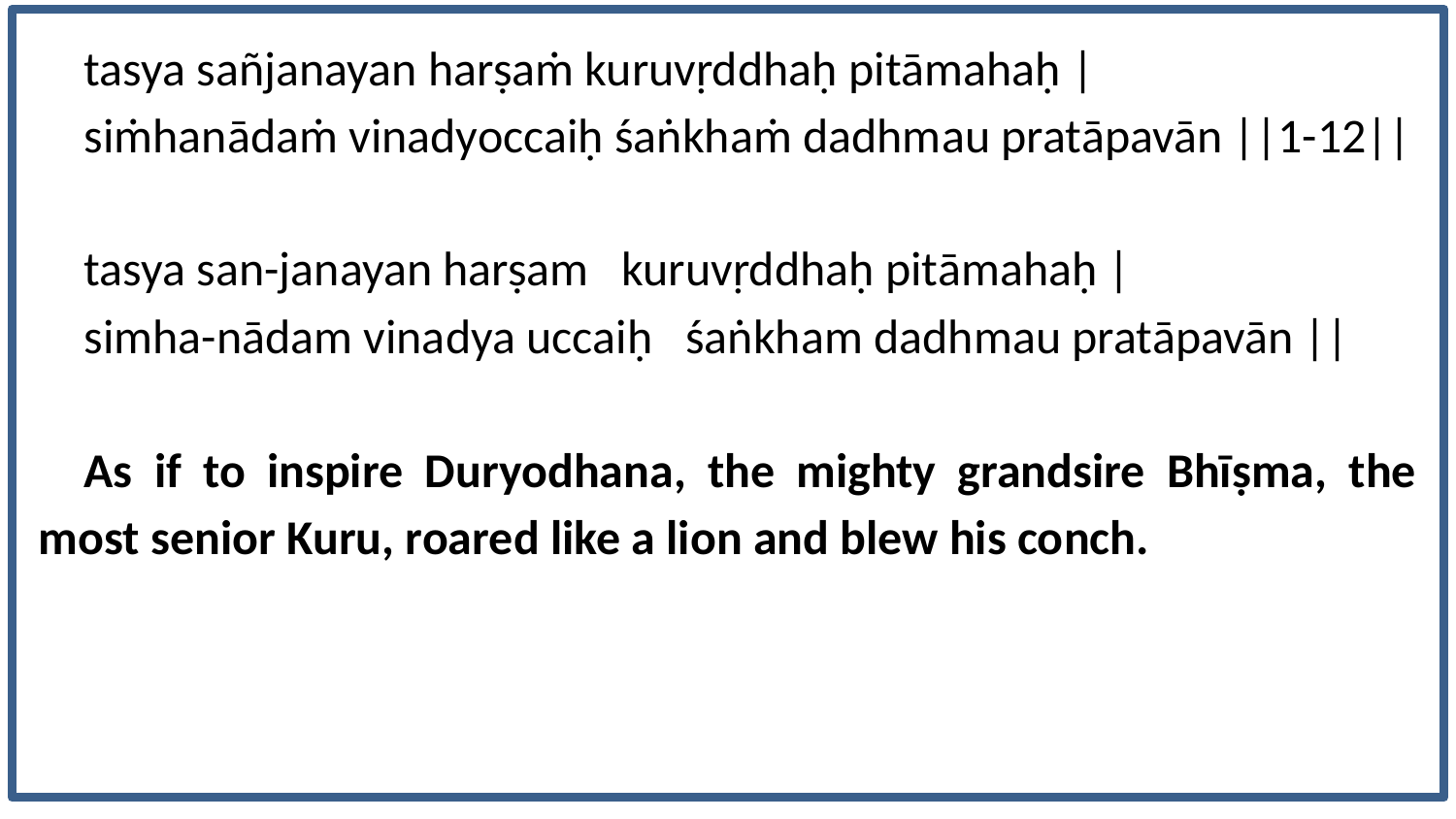

tasya sañjanayan harṣaṁ kuruvṛddhaḥ pitāmahaḥ |
siṁhanādaṁ vinadyoccaiḥ śaṅkhaṁ dadhmau pratāpavān ||1-12||

tasya san-janayan harṣam   kuruvṛddhaḥ pitāmahaḥ |
simha-nādam vinadya uccaiḥ   śaṅkham dadhmau pratāpavān ||

As if to inspire Duryodhana, the mighty grandsire Bhīṣma, the most senior Kuru, roared like a lion and blew his conch.